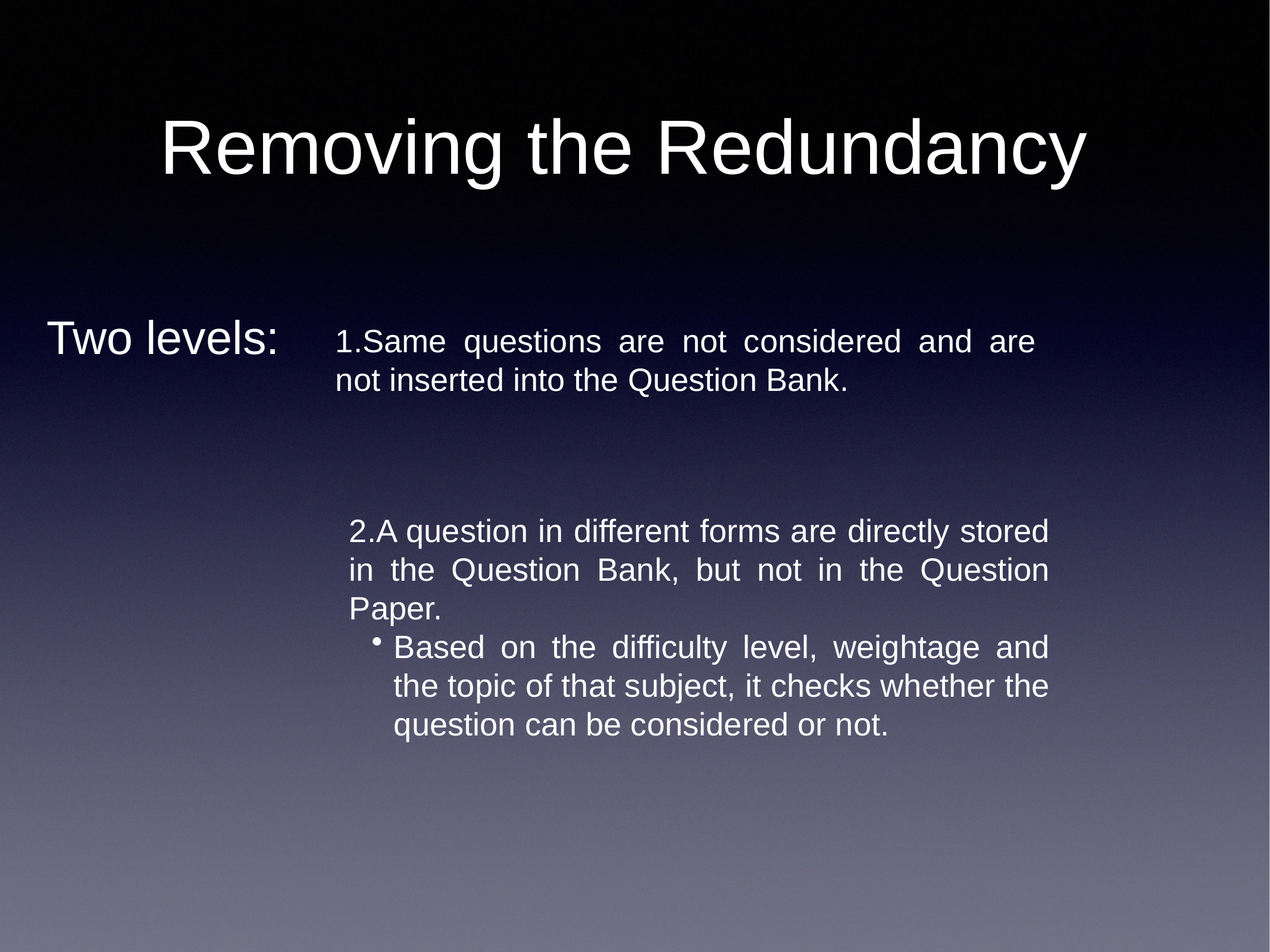

# Removing the Redundancy
Two levels:
1.Same questions are not considered and are not inserted into the Question Bank.
2.A question in different forms are directly stored in the Question Bank, but not in the Question Paper.
Based on the difficulty level, weightage and the topic of that subject, it checks whether the question can be considered or not.